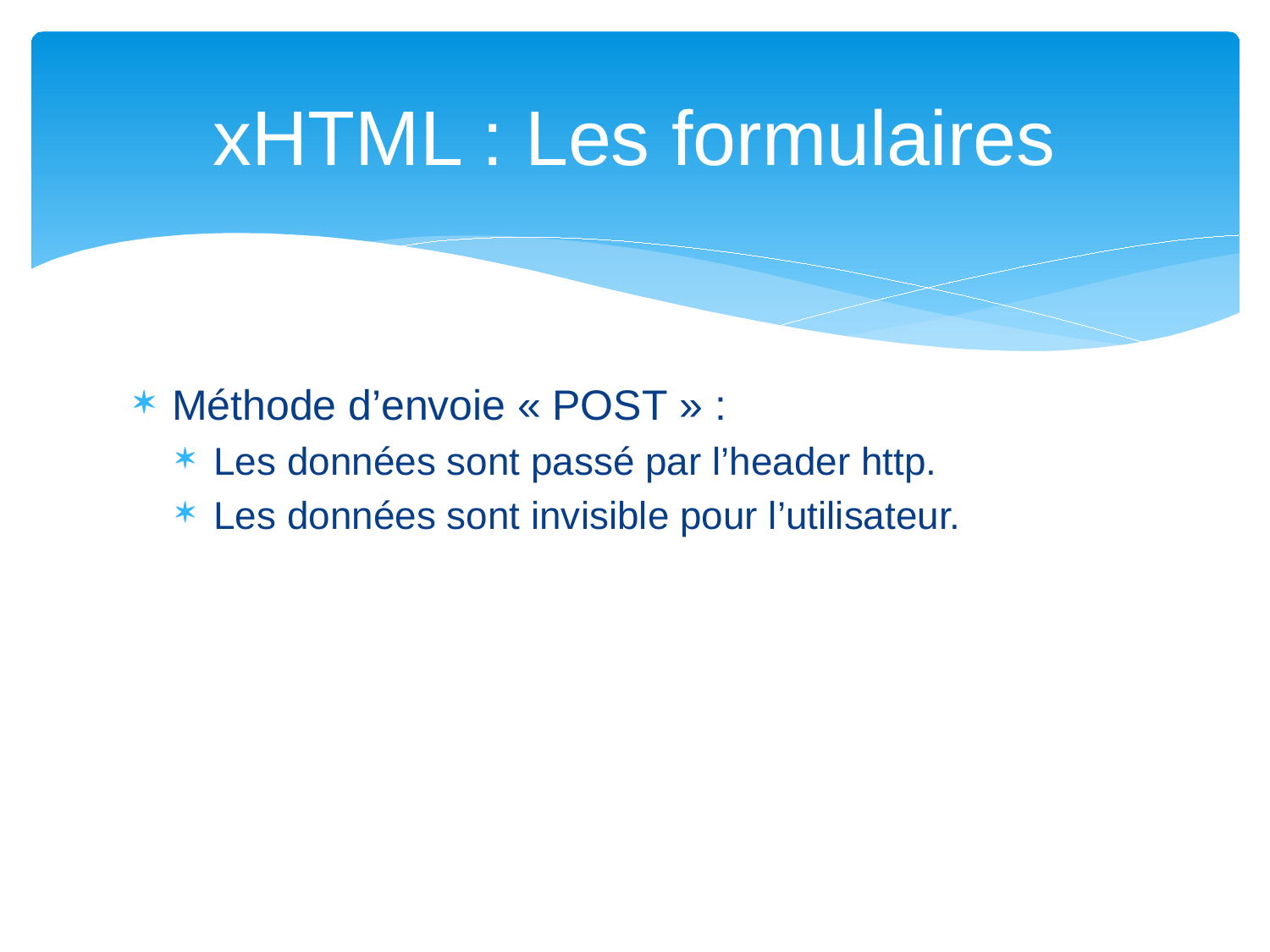

# xHTML : Les formulaires
Méthode d’envoie « POST » :
Les données sont passé par l’header http.
Les données sont invisible pour l’utilisateur.